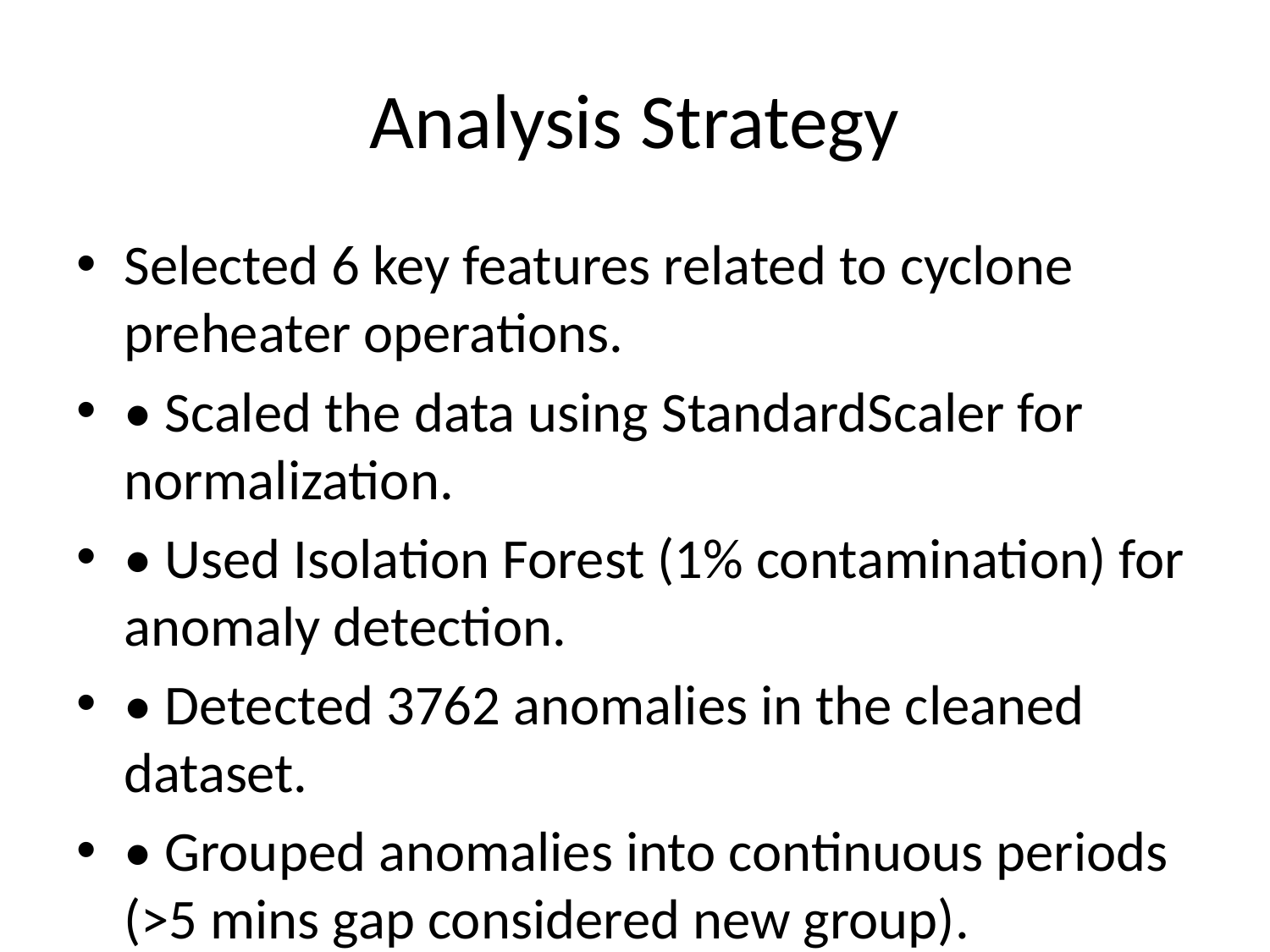

# Analysis Strategy
Selected 6 key features related to cyclone preheater operations.
• Scaled the data using StandardScaler for normalization.
• Used Isolation Forest (1% contamination) for anomaly detection.
• Detected 3762 anomalies in the cleaned dataset.
• Grouped anomalies into continuous periods (>5 mins gap considered new group).